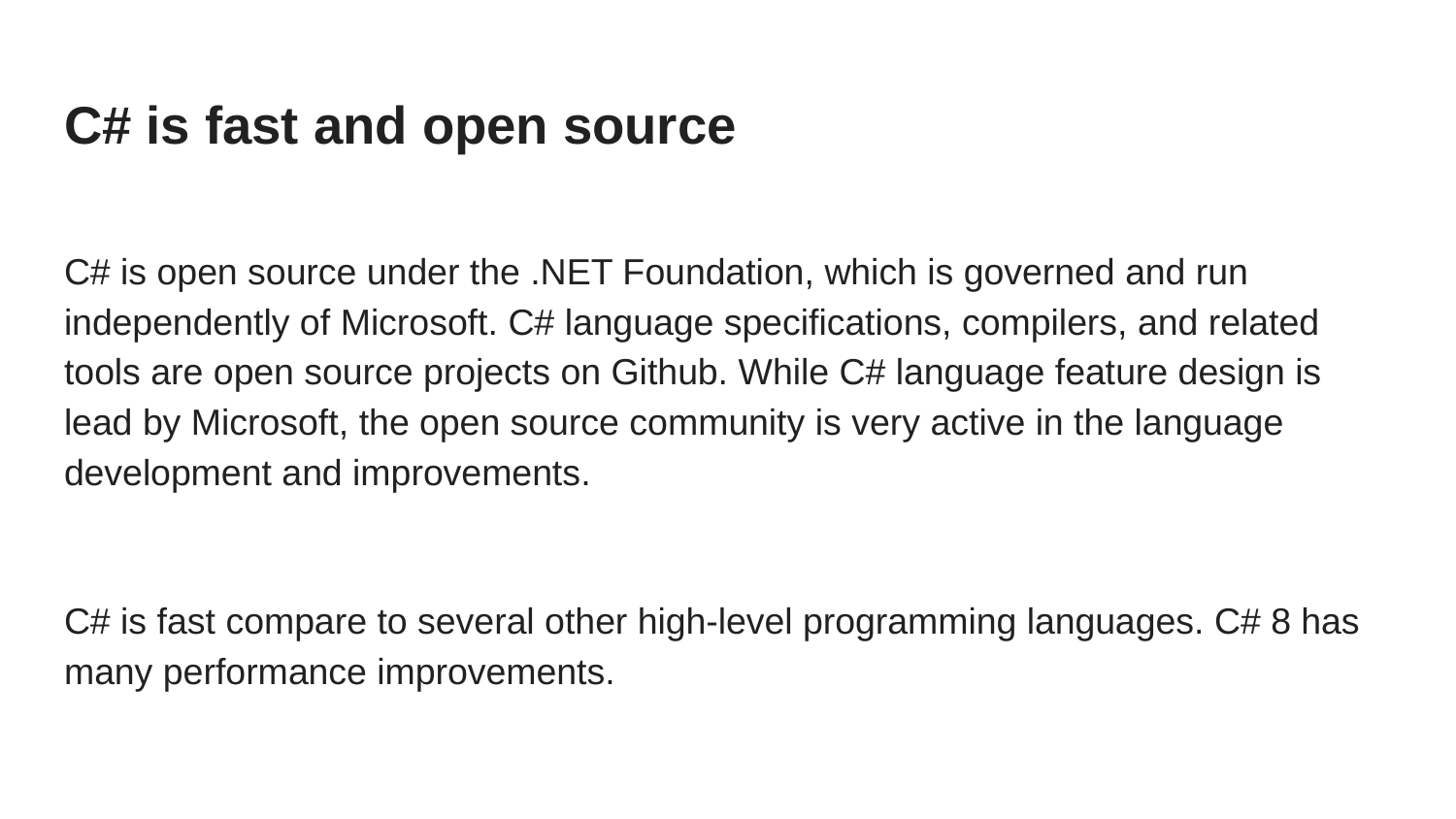

# C# is fast and open source

C# is open source under the .NET Foundation, which is governed and run independently of Microsoft. C# language specifications, compilers, and related tools are open source projects on Github. While C# language feature design is lead by Microsoft, the open source community is very active in the language development and improvements.

C# is fast compare to several other high-level programming languages. C# 8 has many performance improvements.